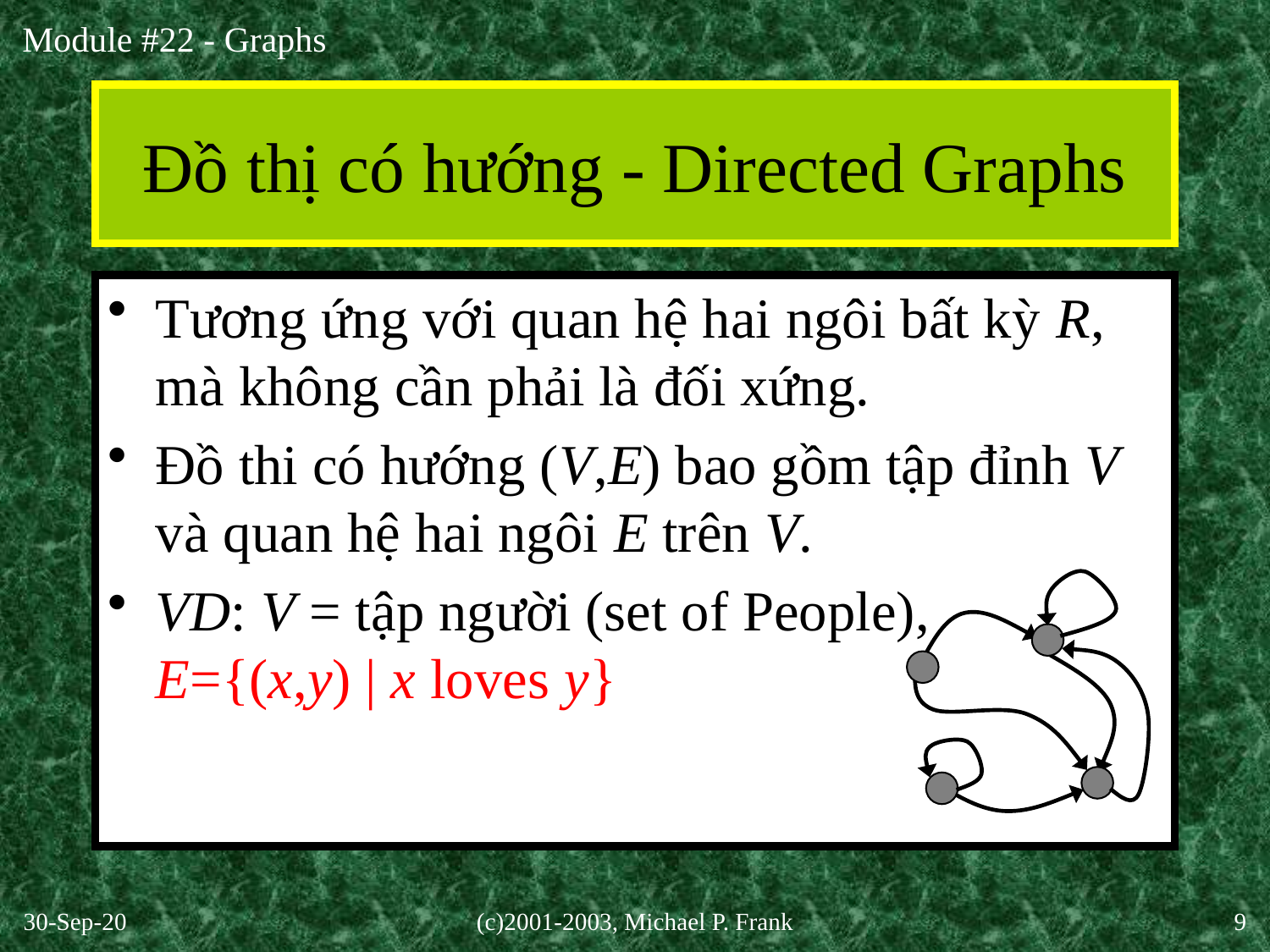

# Đồ thị có hướng - Directed Graphs
Tương ứng với quan hệ hai ngôi bất kỳ R, mà không cần phải là đối xứng.
Đồ thi có hướng (V,E) bao gồm tập đỉnh V và quan hệ hai ngôi E trên V.
VD: V = tập người (set of People),
E={(x,y) | x loves y}

30-Sep-20
(c)2001-2003, Michael P. Frank
9